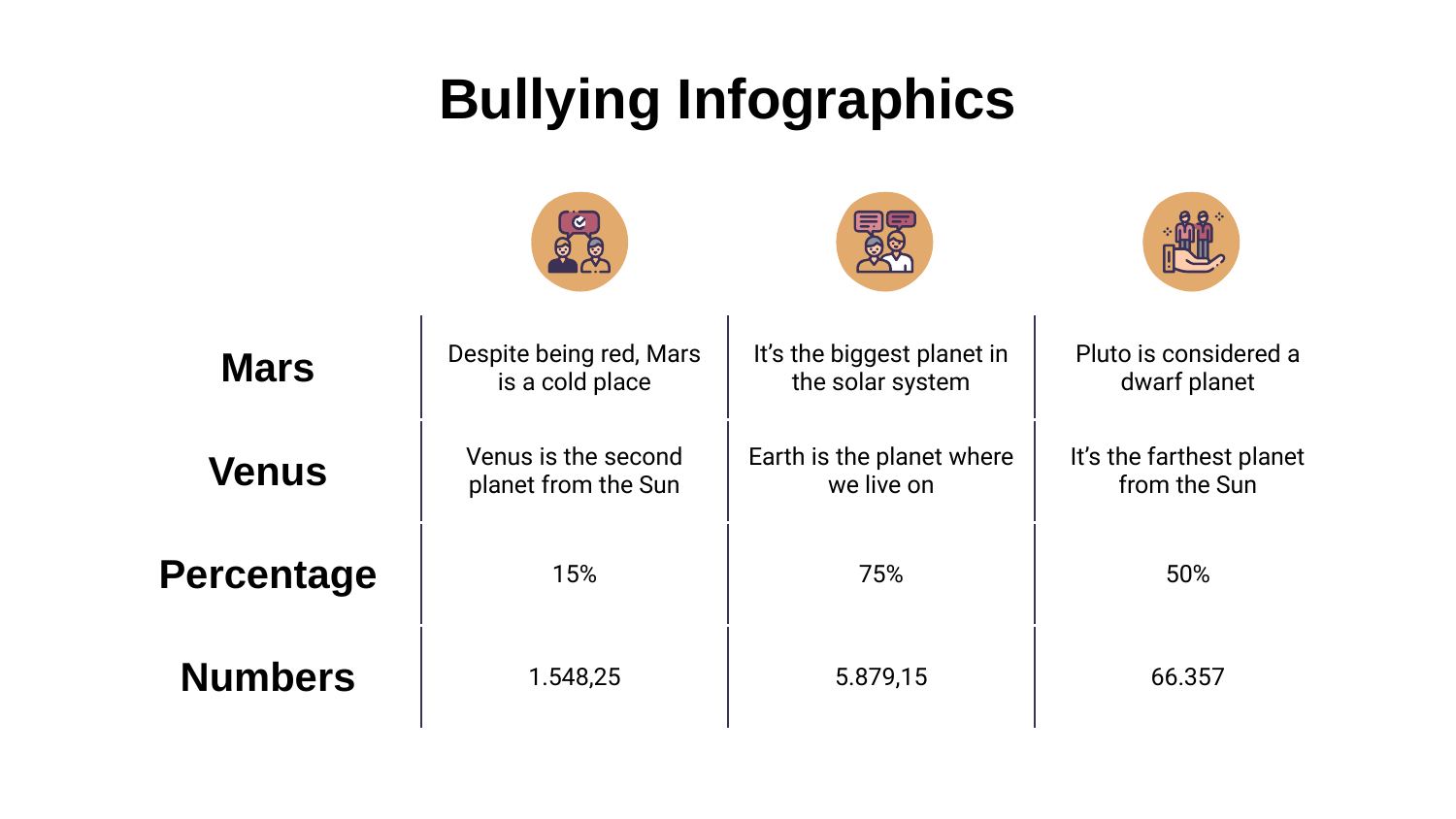

# Bullying Infographics
|  |  |  |  |
| --- | --- | --- | --- |
| Mars | Despite being red, Mars is a cold place | It’s the biggest planet in the solar system | Pluto is considered a dwarf planet |
| Venus | Venus is the second planet from the Sun | Earth is the planet where we live on | It’s the farthest planet from the Sun |
| Percentage | 15% | 75% | 50% |
| Numbers | 1.548,25 | 5.879,15 | 66.357 |